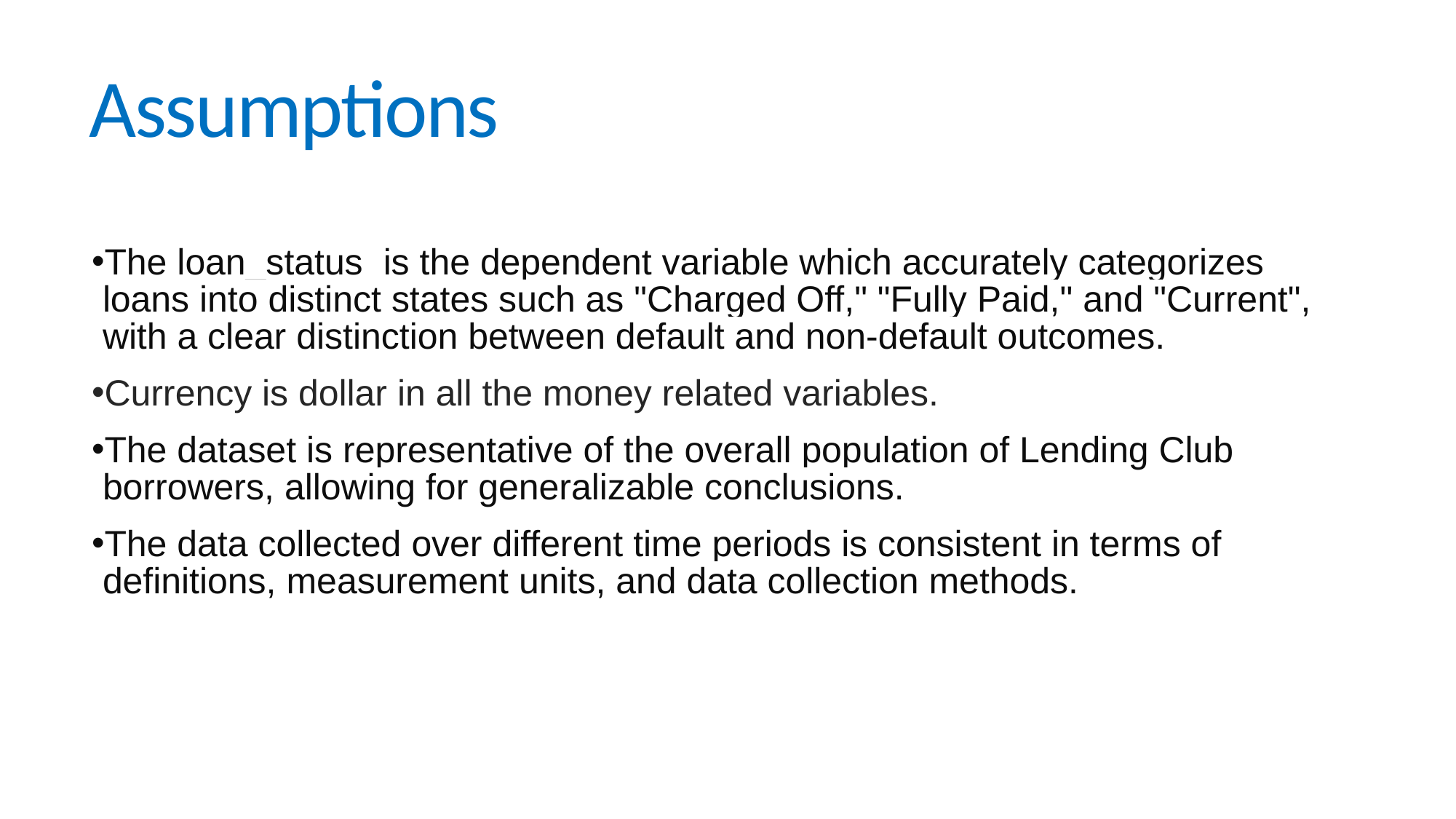

# Assumptions

The loan_status  is the dependent variable which accurately categorizes loans into distinct states such as "Charged Off," "Fully Paid," and "Current", with a clear distinction between default and non-default outcomes.
Currency is dollar in all the money related variables.
The dataset is representative of the overall population of Lending Club borrowers, allowing for generalizable conclusions.
The data collected over different time periods is consistent in terms of definitions, measurement units, and data collection methods.